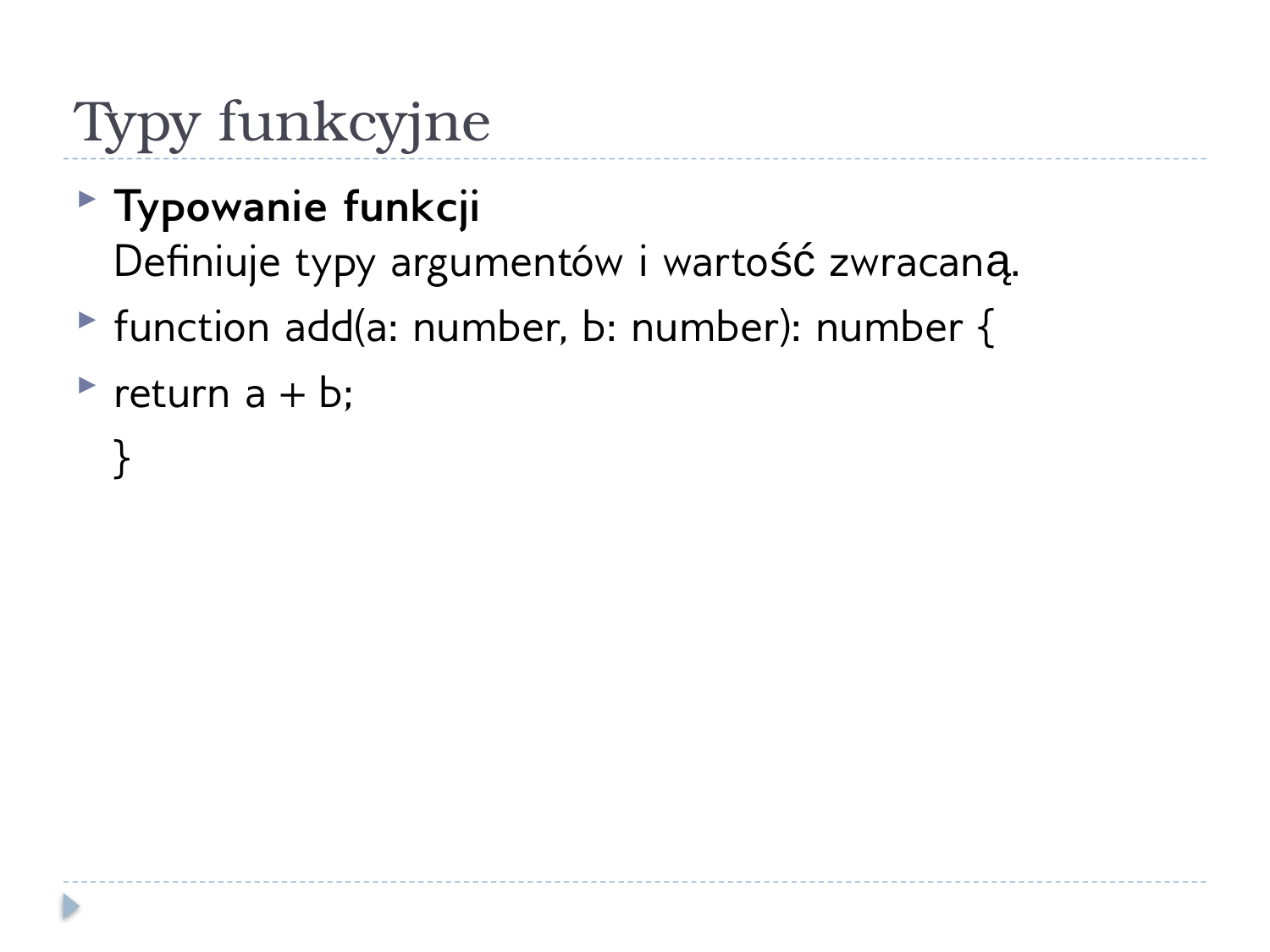

# Typy funkcyjne
Typowanie funkcji
Definiuje typy argumentów i wartość zwracaną.
function add(a: number, b: number): number {
return a + b;
	}